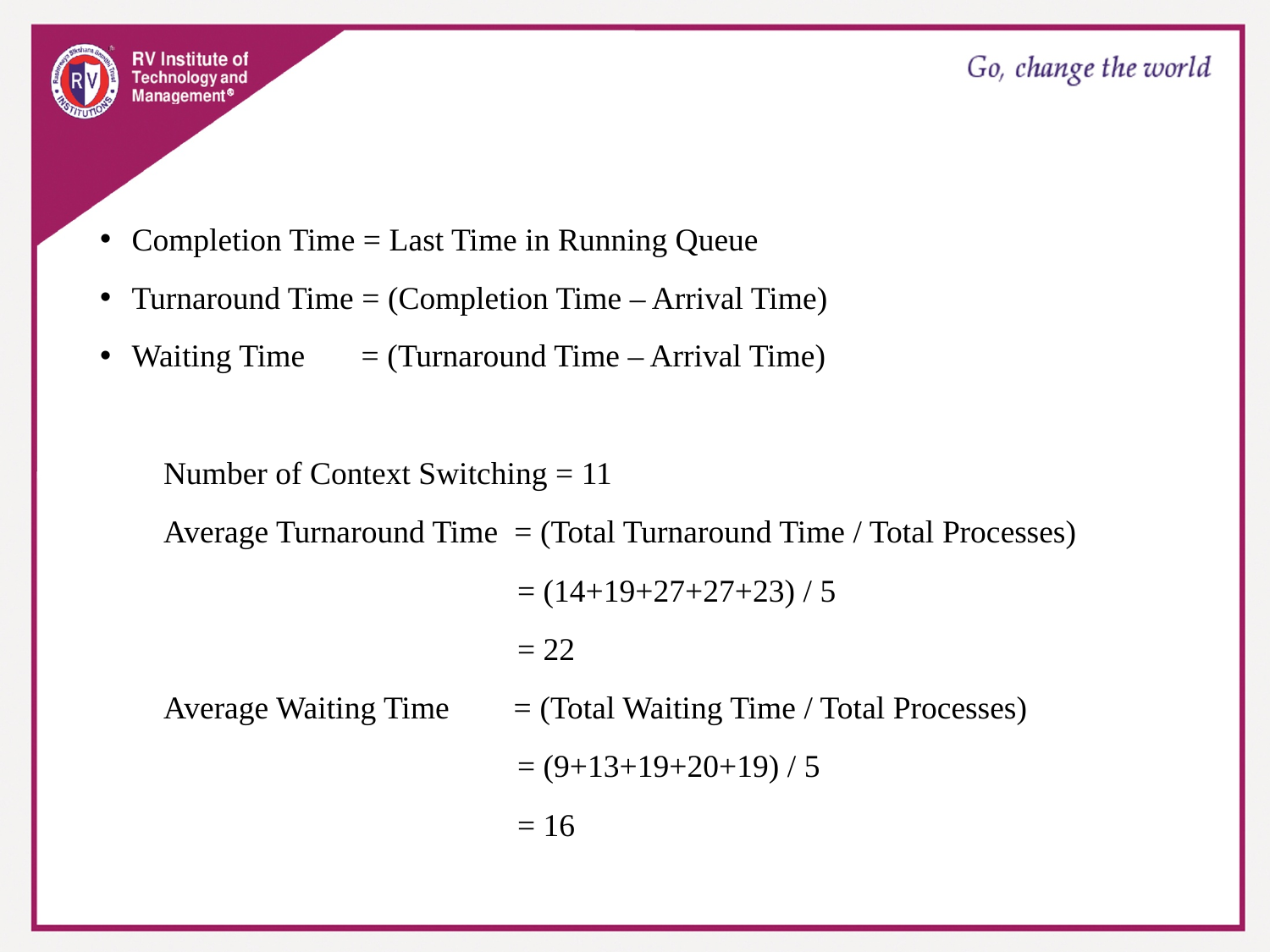

Completion Time = Last Time in Running Queue
Turnaround Time = (Completion Time – Arrival Time)
Waiting Time       = (Turnaround Time – Arrival Time)

Number of Context Switching = 11
Average Turnaround Time  = (Total Turnaround Time / Total Processes)
                                            = (14+19+27+27+23) / 5
                                            = 22
Average Waiting Time        = (Total Waiting Time / Total Processes)
                                            = (9+13+19+20+19) / 5
                                            = 16